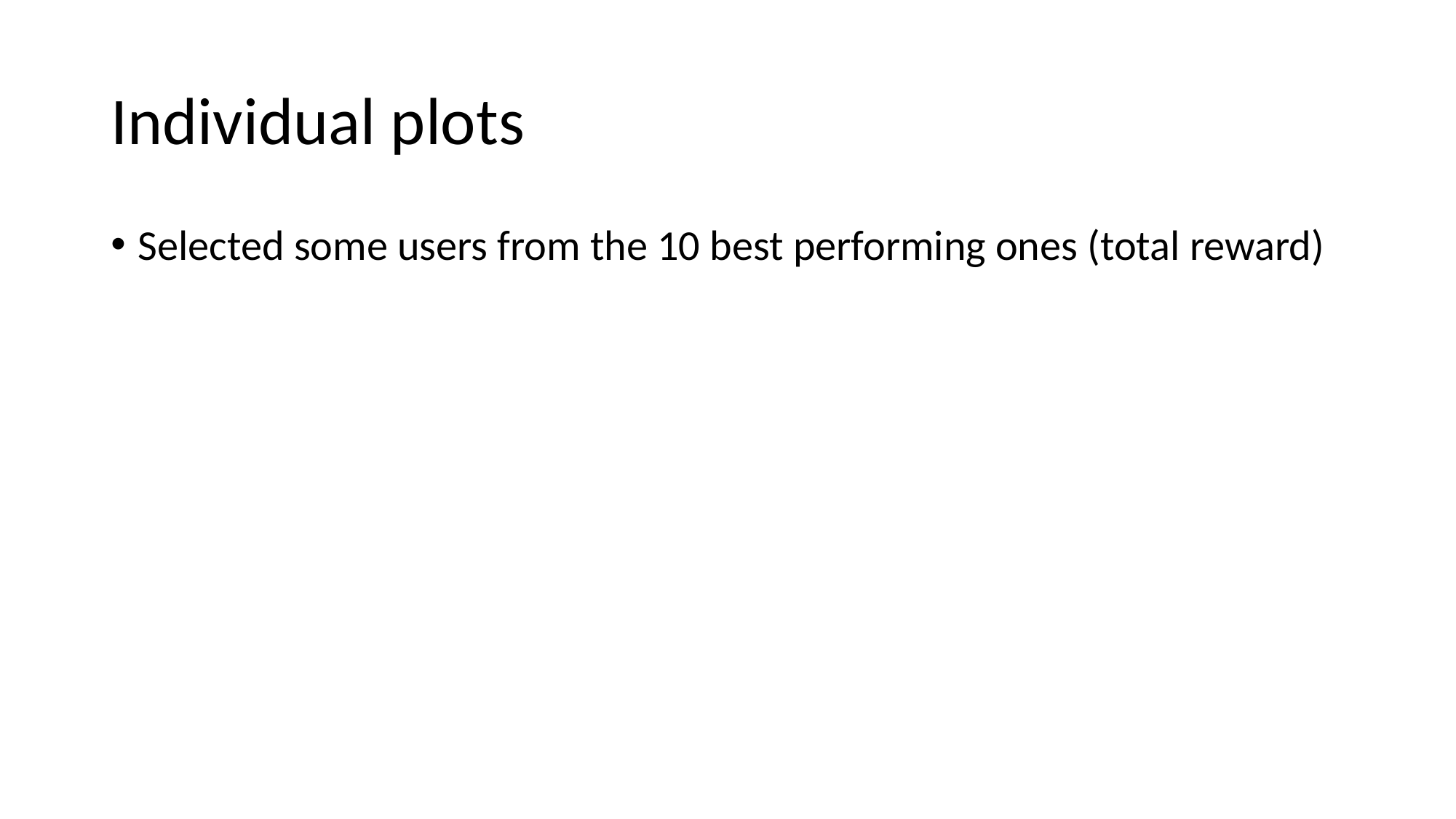

# Individual plots
Selected some users from the 10 best performing ones (total reward)